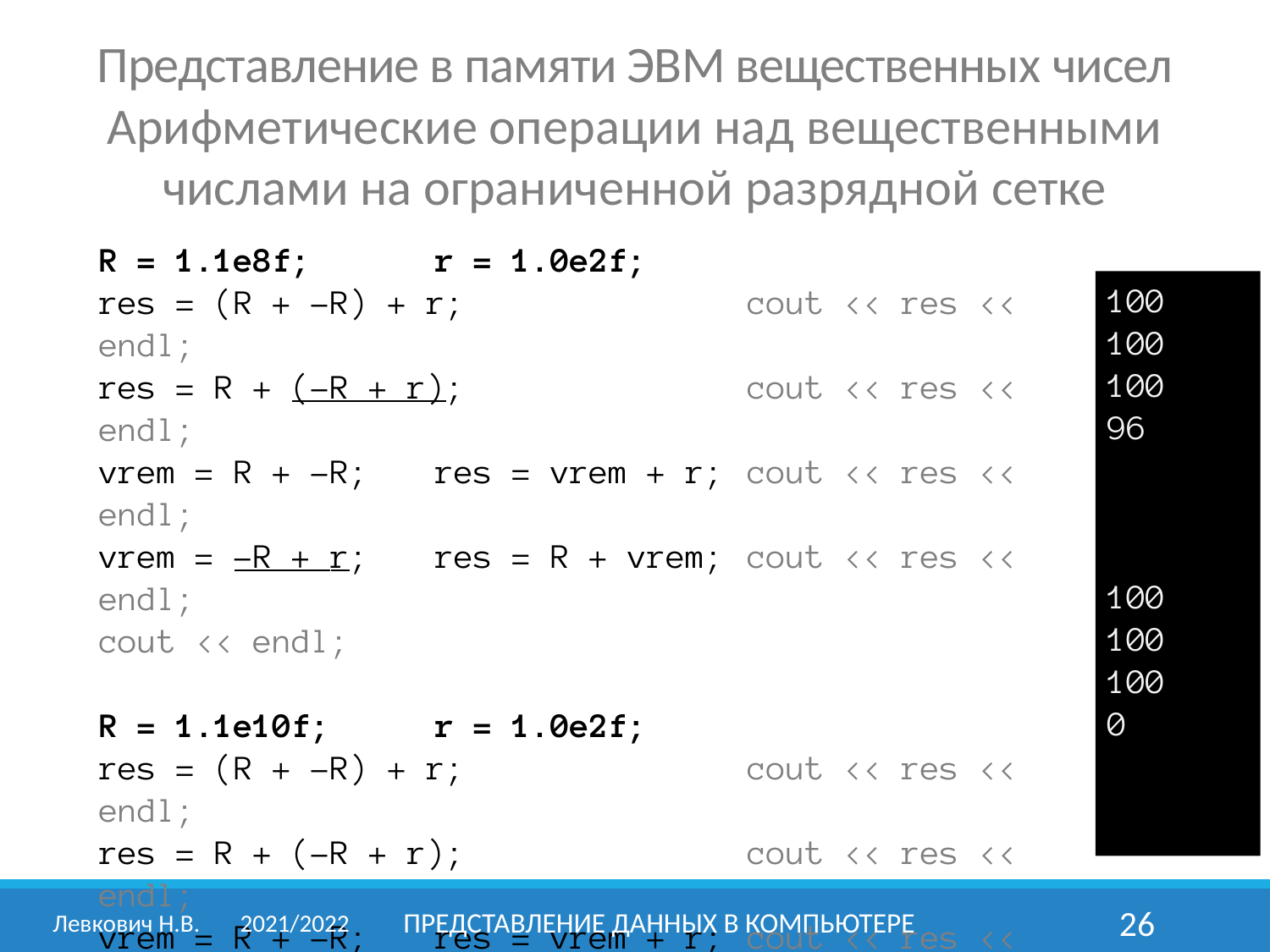

Представление в памяти ЭВМ вещественных чисел
Арифметические операции над вещественными числами на ограниченной разрядной сетке
R = 1.1e8f; 	r = 1.0e2f;
res = (R + -R) + r;	cout << res << endl;
res = R + (-R + r);	cout << res << endl;
vrem = R + -R;	res = vrem + r; 	cout << res << endl;
vrem = -R + r;	res = R + vrem; 	cout << res << endl;
cout << endl;
R = 1.1e10f;	r = 1.0e2f;
res = (R + -R) + r;	cout << res << endl;
res = R + (-R + r);	cout << res << endl;
vrem = R + -R;	res = vrem + r; 	cout << res << endl;
vrem = -R + r;	res = R + vrem; 	cout << res << endl;
cout << endl;
100
100
100
96

100
100
100
0
Левкович Н.В.	2021/2022
Представление данных в компьютере
26